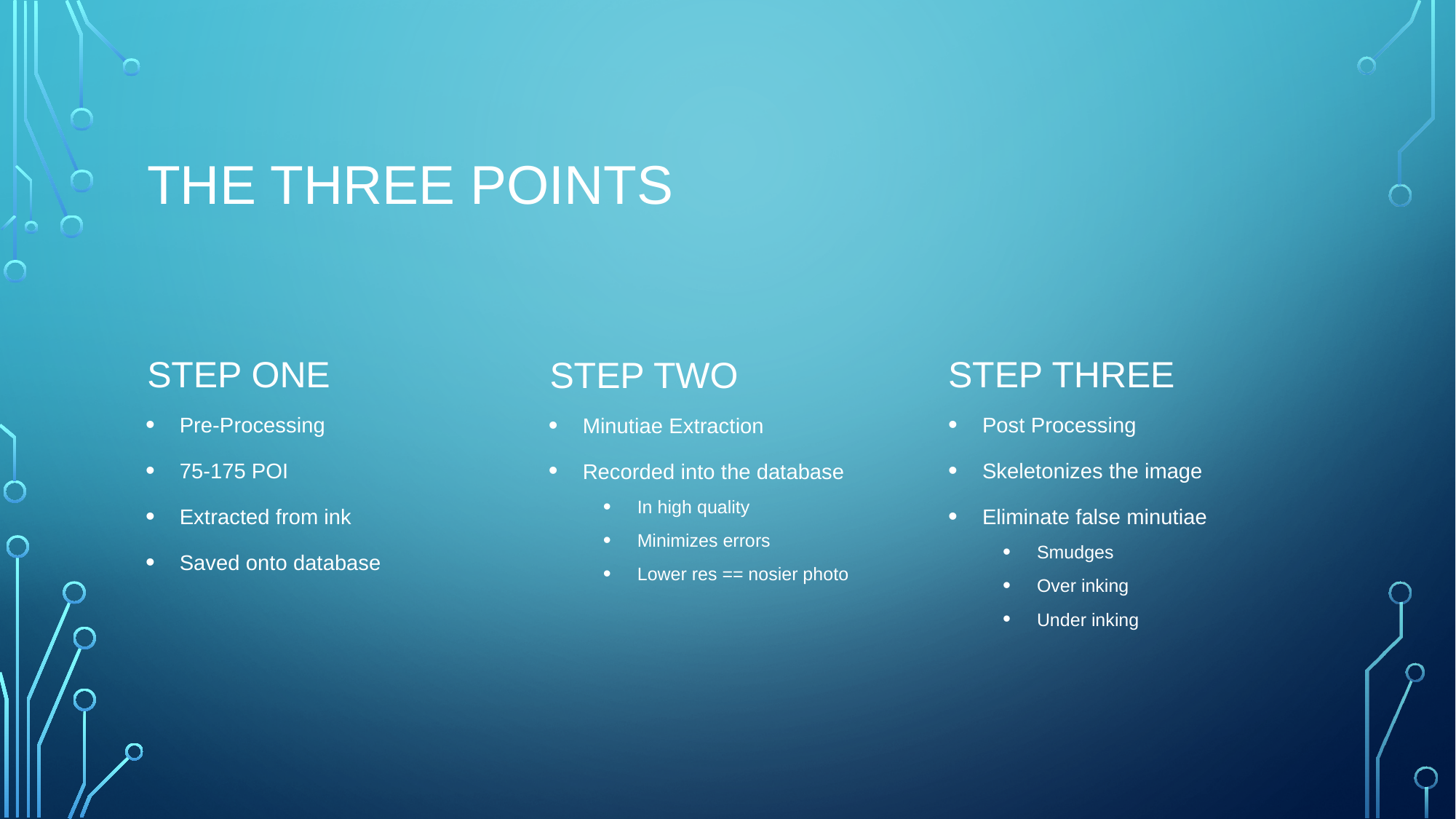

# The three points
Step one
Step three
Step two
Pre-Processing
75-175 POI
Extracted from ink
Saved onto database
Post Processing
Skeletonizes the image
Eliminate false minutiae
Smudges
Over inking
Under inking
Minutiae Extraction
Recorded into the database
In high quality
Minimizes errors
Lower res == nosier photo